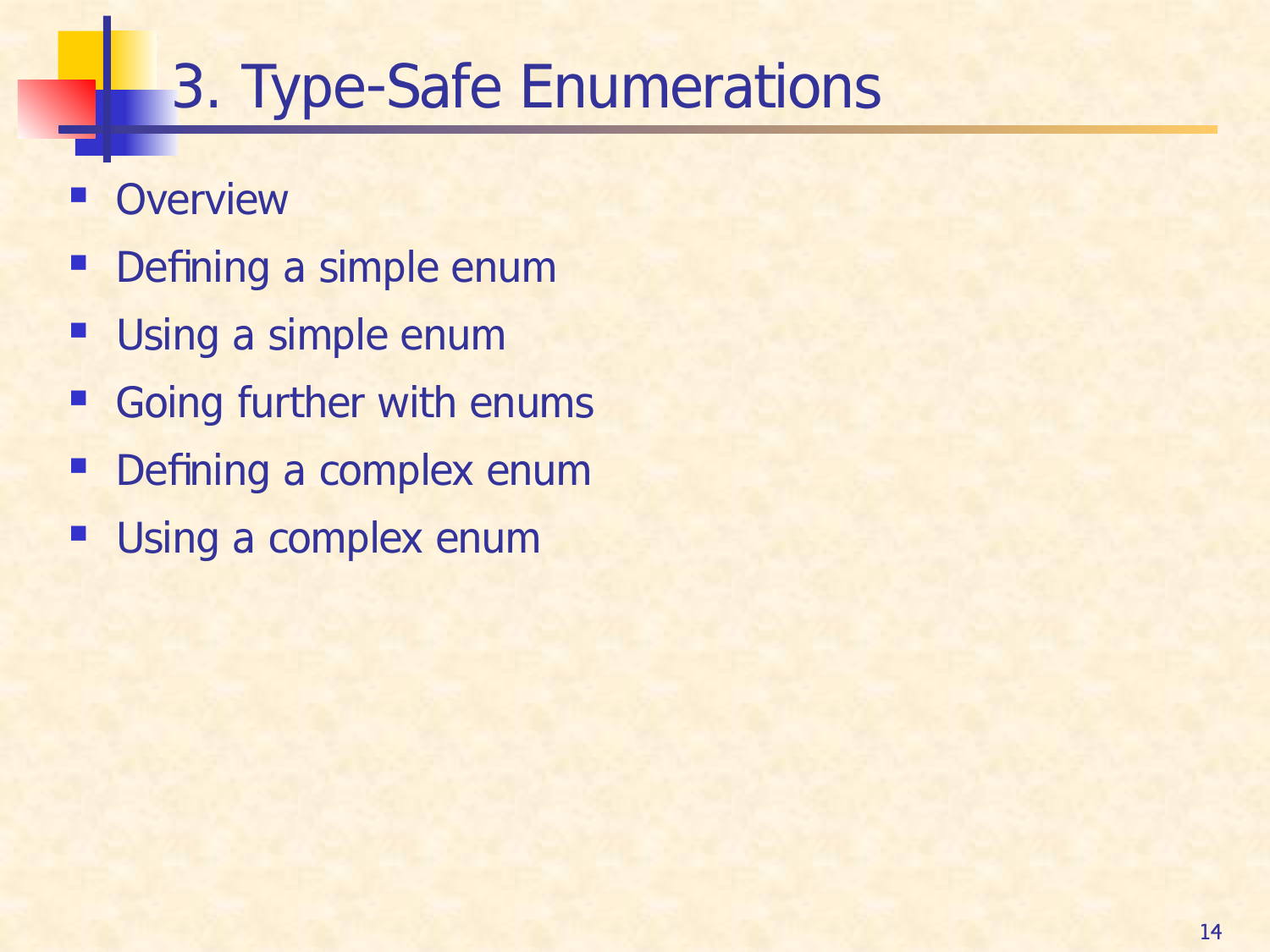

# 3. Type-Safe Enumerations
Overview
Defining a simple enum
Using a simple enum
Going further with enums
Defining a complex enum
Using a complex enum

14